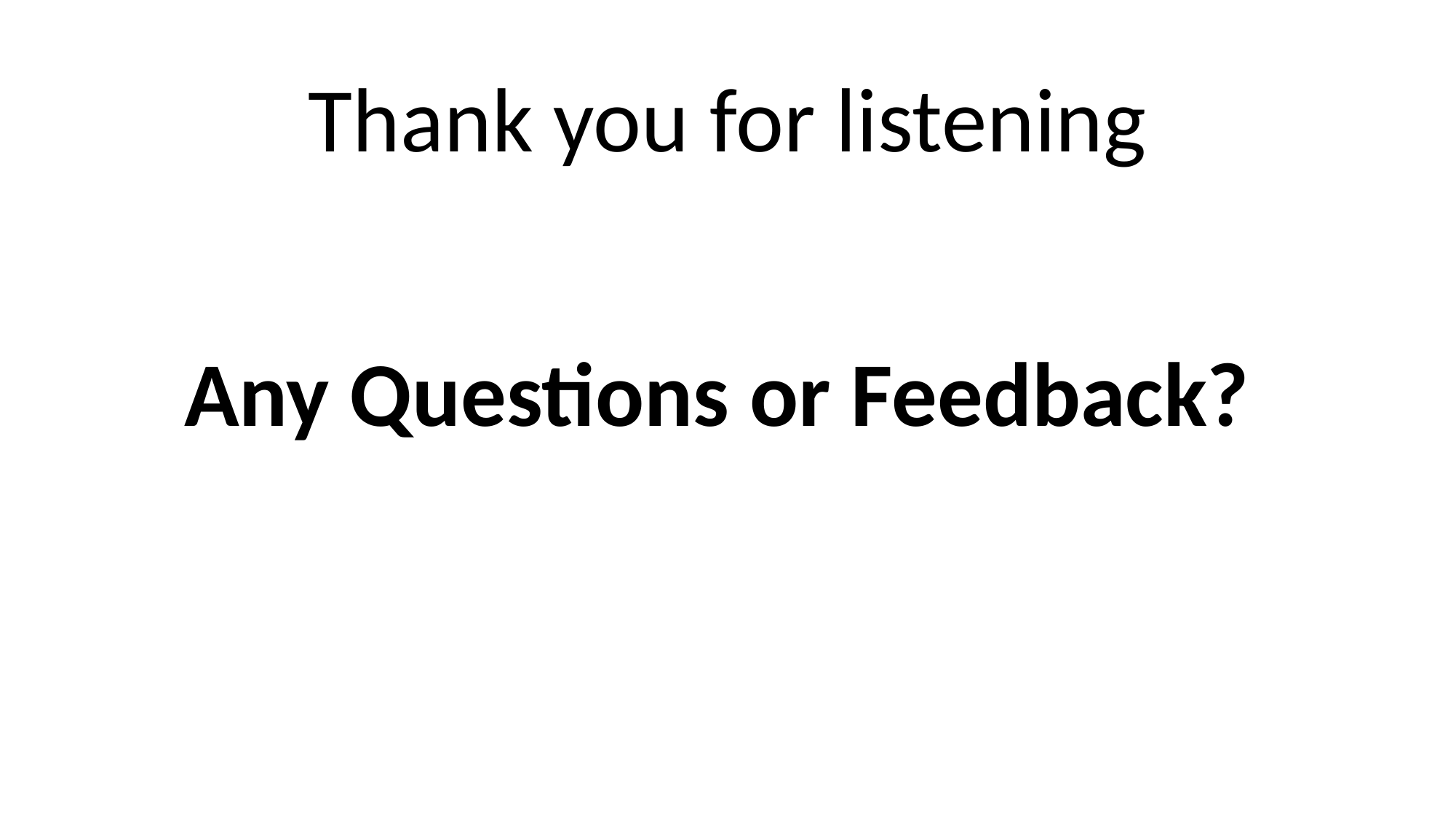

# Thank you for listening

Any Questions or Feedback?